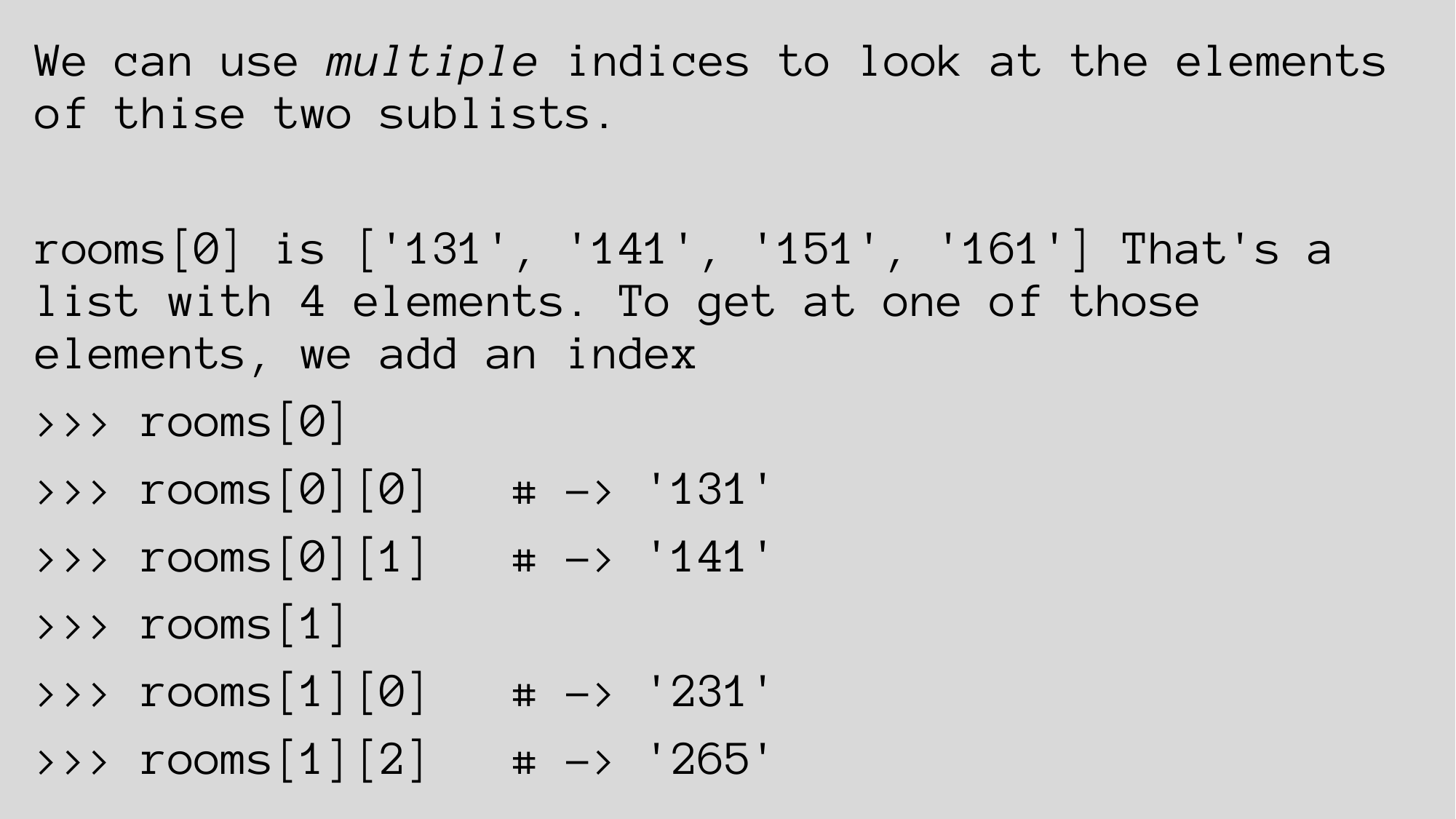

We can use multiple indices to look at the elements of thise two sublists.

rooms[0] is ['131', '141', '151', '161'] That's a list with 4 elements. To get at one of those elements, we add an index
>>> rooms[0]
>>> rooms[0][0]   # -> '131'
>>> rooms[0][1]   # -> '141'
>>> rooms[1]
>>> rooms[1][0]   # -> '231'
>>> rooms[1][2]   # -> '265'